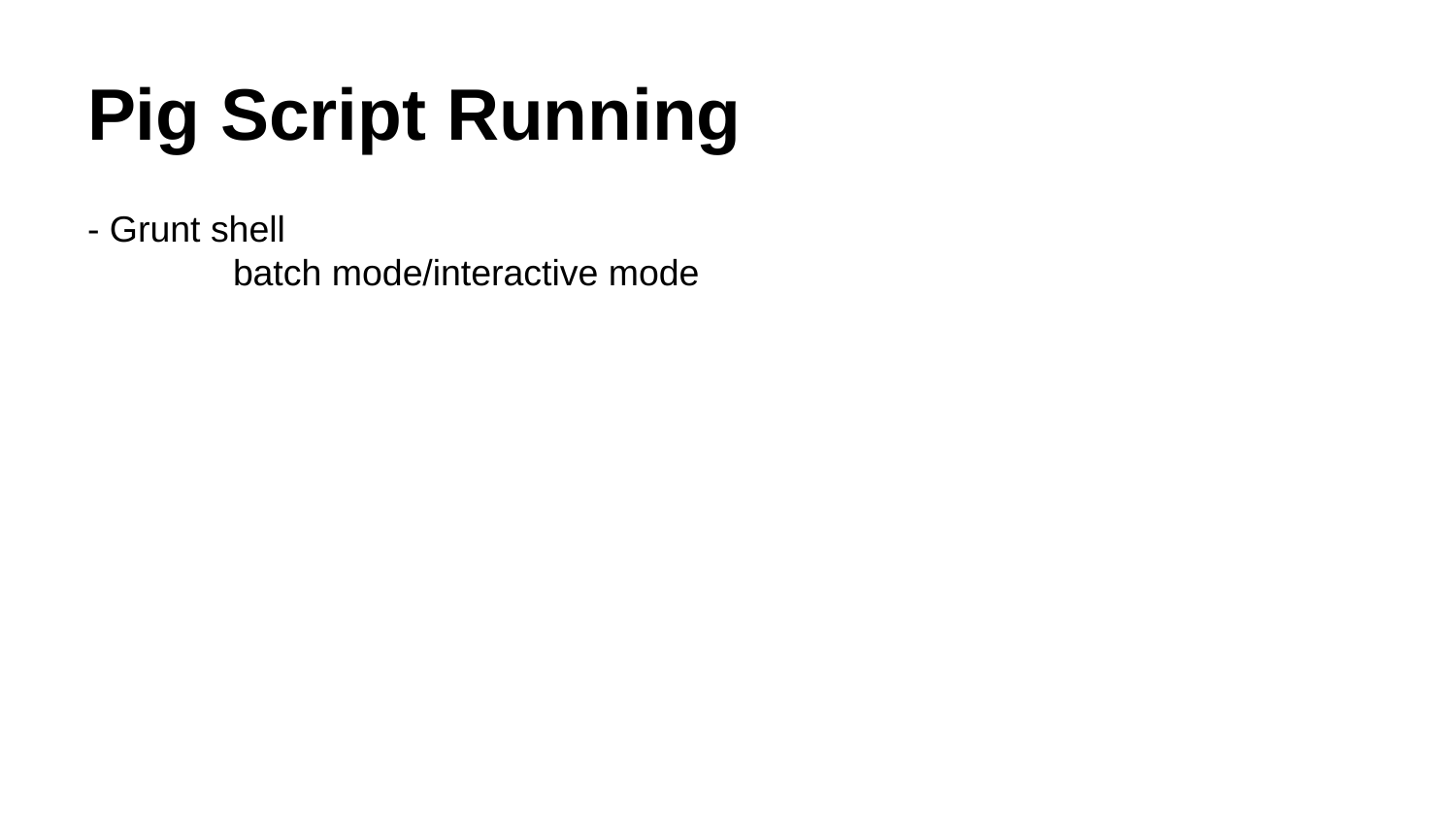

# Pig Script Running
- Grunt shell
	batch mode/interactive mode